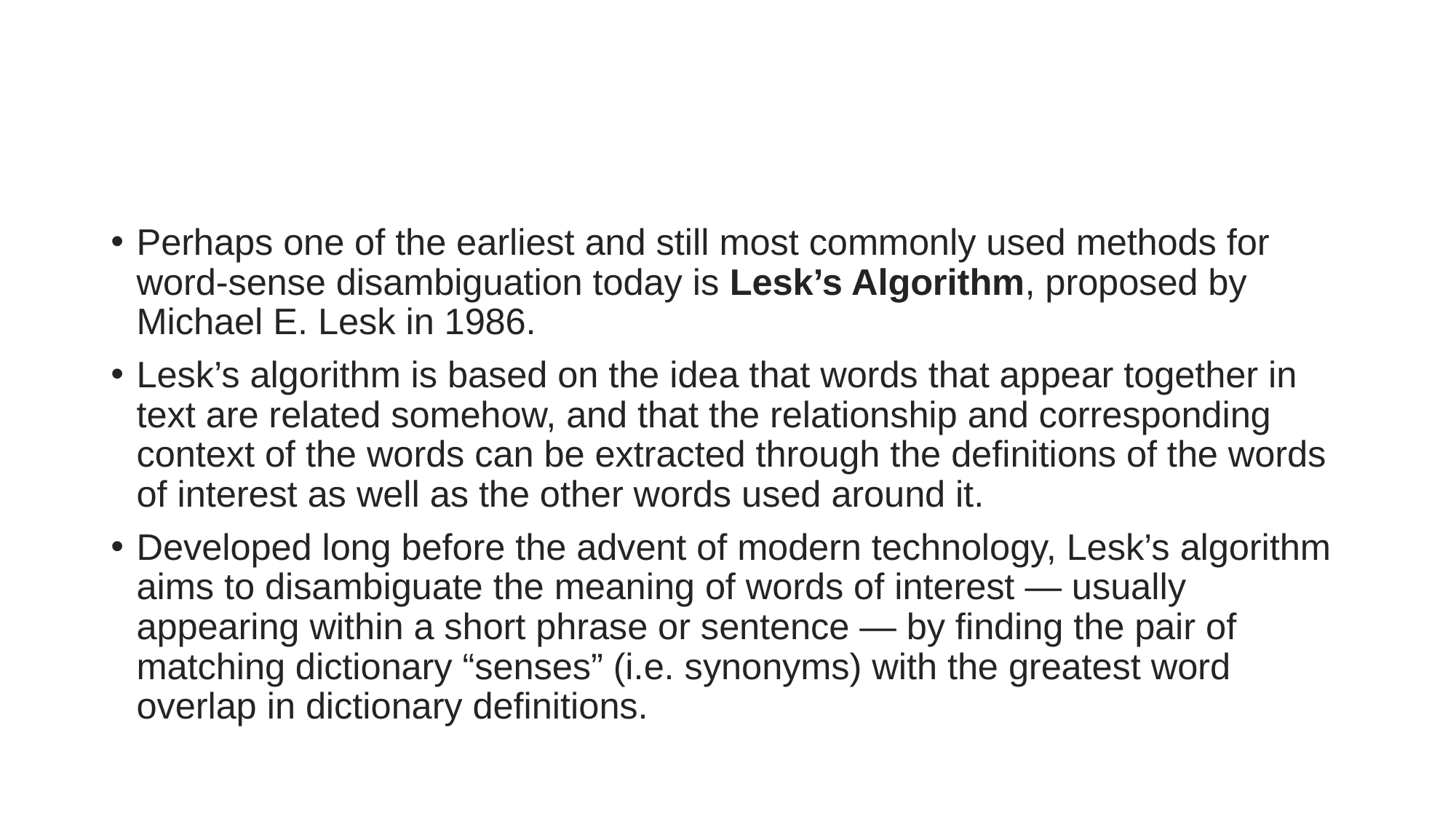

Perhaps one of the earliest and still most commonly used methods for word-sense disambiguation today is Lesk’s Algorithm, proposed by Michael E. Lesk in 1986.
Lesk’s algorithm is based on the idea that words that appear together in text are related somehow, and that the relationship and corresponding context of the words can be extracted through the definitions of the words of interest as well as the other words used around it.
Developed long before the advent of modern technology, Lesk’s algorithm aims to disambiguate the meaning of words of interest — usually appearing within a short phrase or sentence — by finding the pair of matching dictionary “senses” (i.e. synonyms) with the greatest word overlap in dictionary definitions.